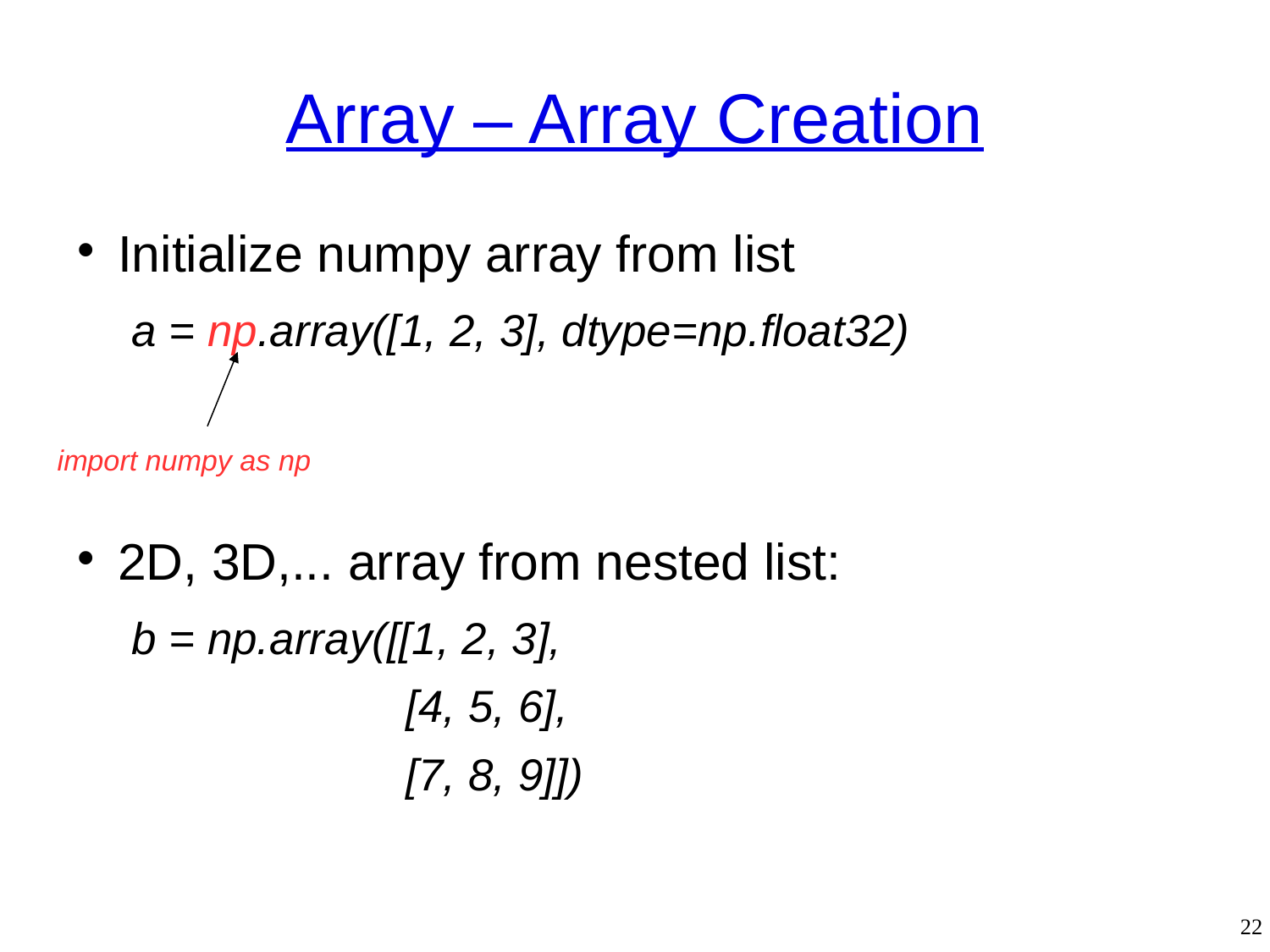

# Array – Array Creation
Initialize numpy array from list
a = np.array([1, 2, 3], dtype=np.float32)

2D, 3D,... array from nested list:
b = np.array([[1, 2, 3],
                      [4, 5, 6],
                      [7, 8, 9]])

import numpy as np
22